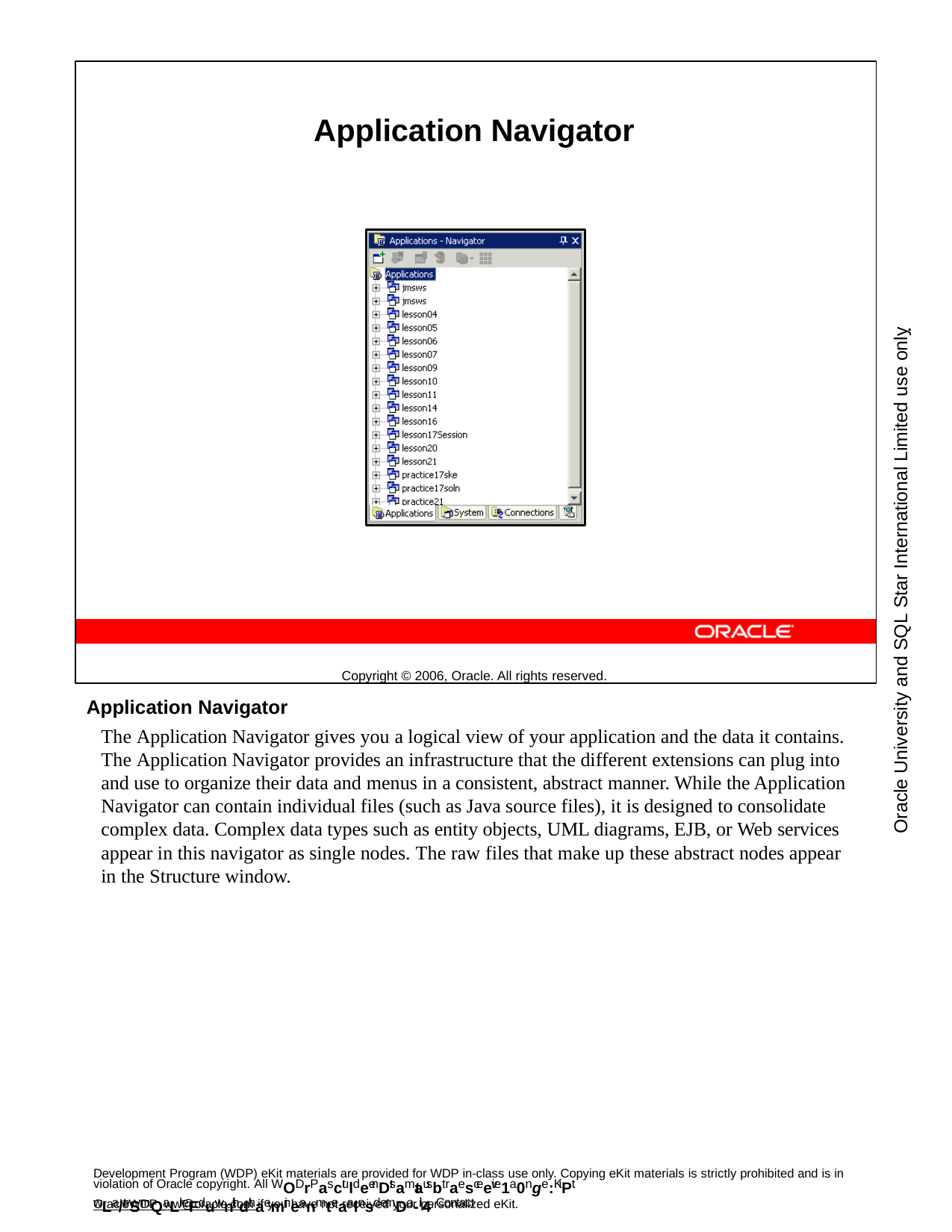

Application Navigator

Copyright © 2006, Oracle. All rights reserved.

Oracle University and SQL Star International Limited use onlyฺ

Application Navigator
The Application Navigator gives you a logical view of your application and the data it contains.  The Application Navigator provides an infrastructure that the different extensions can plug into  and use to organize their data and menus in a consistent, abstract manner. While the Application  Navigator can contain individual files (such as Java source files), it is designed to consolidate  complex data. Complex data types such as entity objects, UML diagrams, EJB, or Web services  appear in this navigator as single nodes. The raw files that make up these abstract nodes appear  in the Structure window.
Development Program (WDP) eKit materials are provided for WDP in-class use only. Copying eKit materials is strictly prohibited and is in
violation of Oracle copyright. All WODrPasctuldeenDtsamtausbt raesceeive1a0nge:KiPt wLa/teSrmQaLrkeFduwnithdthaemir neanmteaalnsd emDa-il4. Contact
OracleWDP_ww@oracle.com if you have not received your personalized eKit.